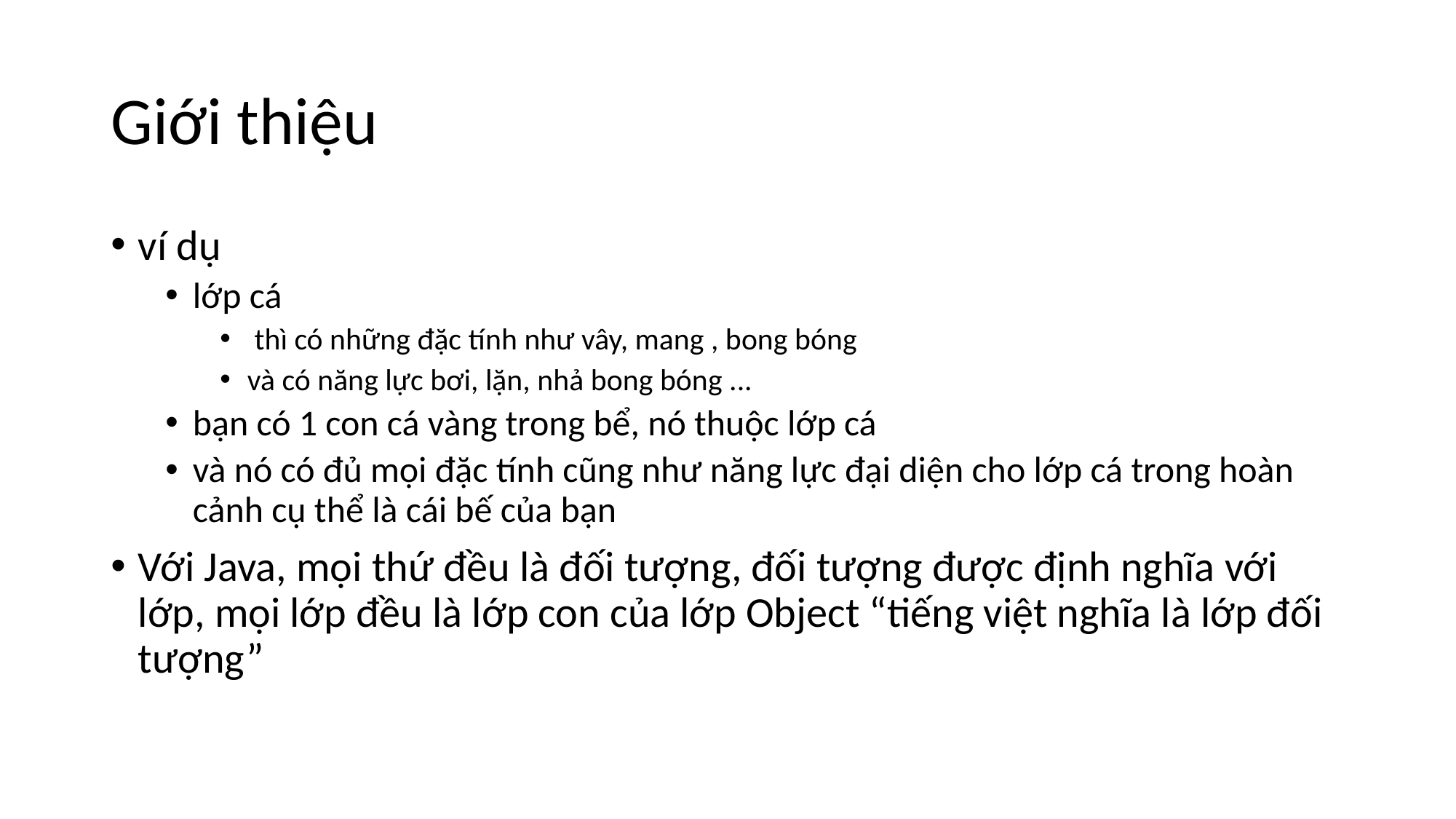

# Giới thiệu
ví dụ
lớp cá
 thì có những đặc tính như vây, mang , bong bóng
và có năng lực bơi, lặn, nhả bong bóng ...
bạn có 1 con cá vàng trong bể, nó thuộc lớp cá
và nó có đủ mọi đặc tính cũng như năng lực đại diện cho lớp cá trong hoàn cảnh cụ thể là cái bế của bạn
Với Java, mọi thứ đều là đối tượng, đối tượng được định nghĩa với lớp, mọi lớp đều là lớp con của lớp Object “tiếng việt nghĩa là lớp đối tượng”